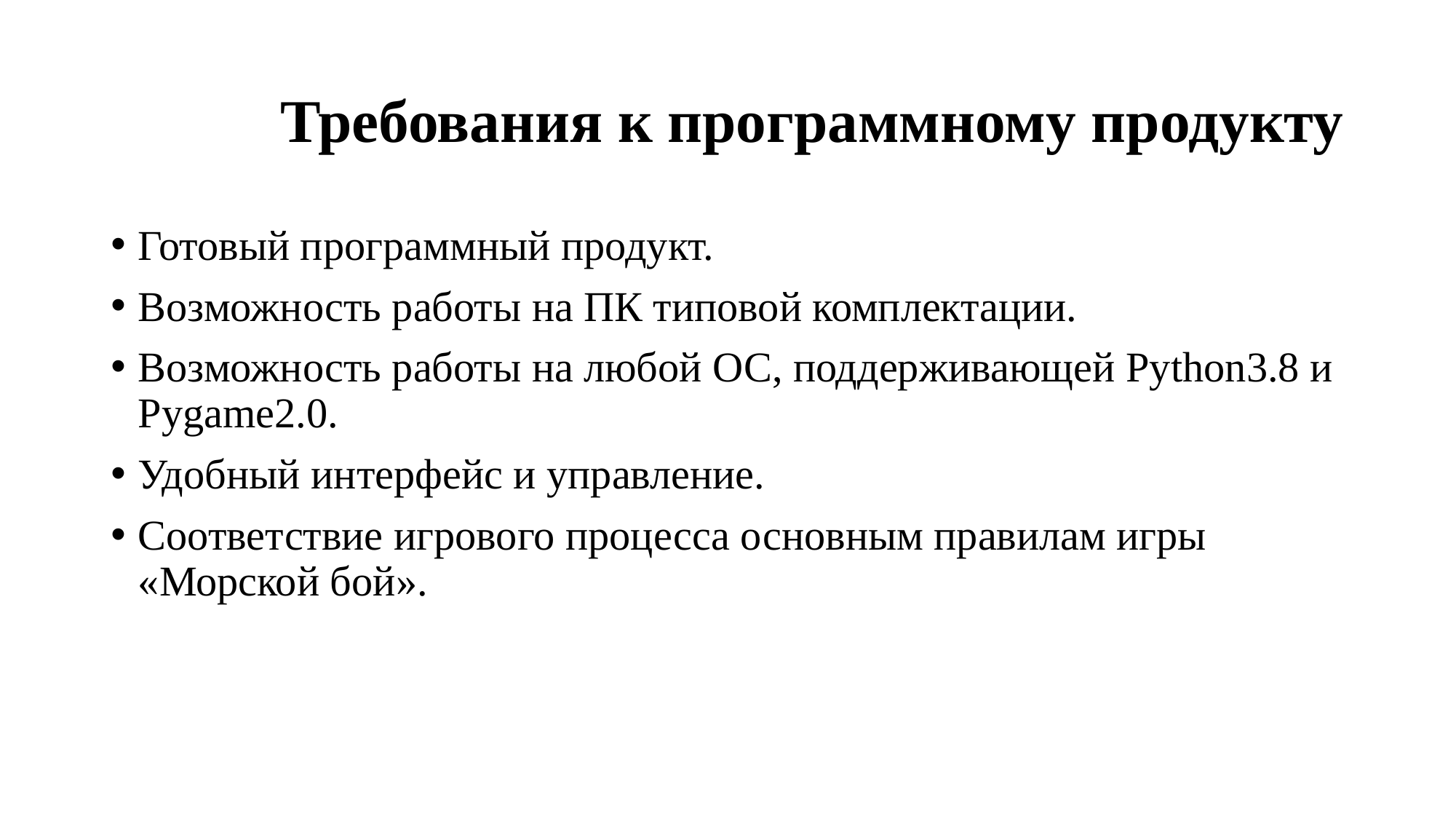

# Требования к программному продукту
Готовый программный продукт.
Возможность работы на ПК типовой комплектации.
Возможность работы на любой ОС, поддерживающей Python3.8 и Pygame2.0.
Удобный интерфейс и управление.
Соответствие игрового процесса основным правилам игры «Морской бой».